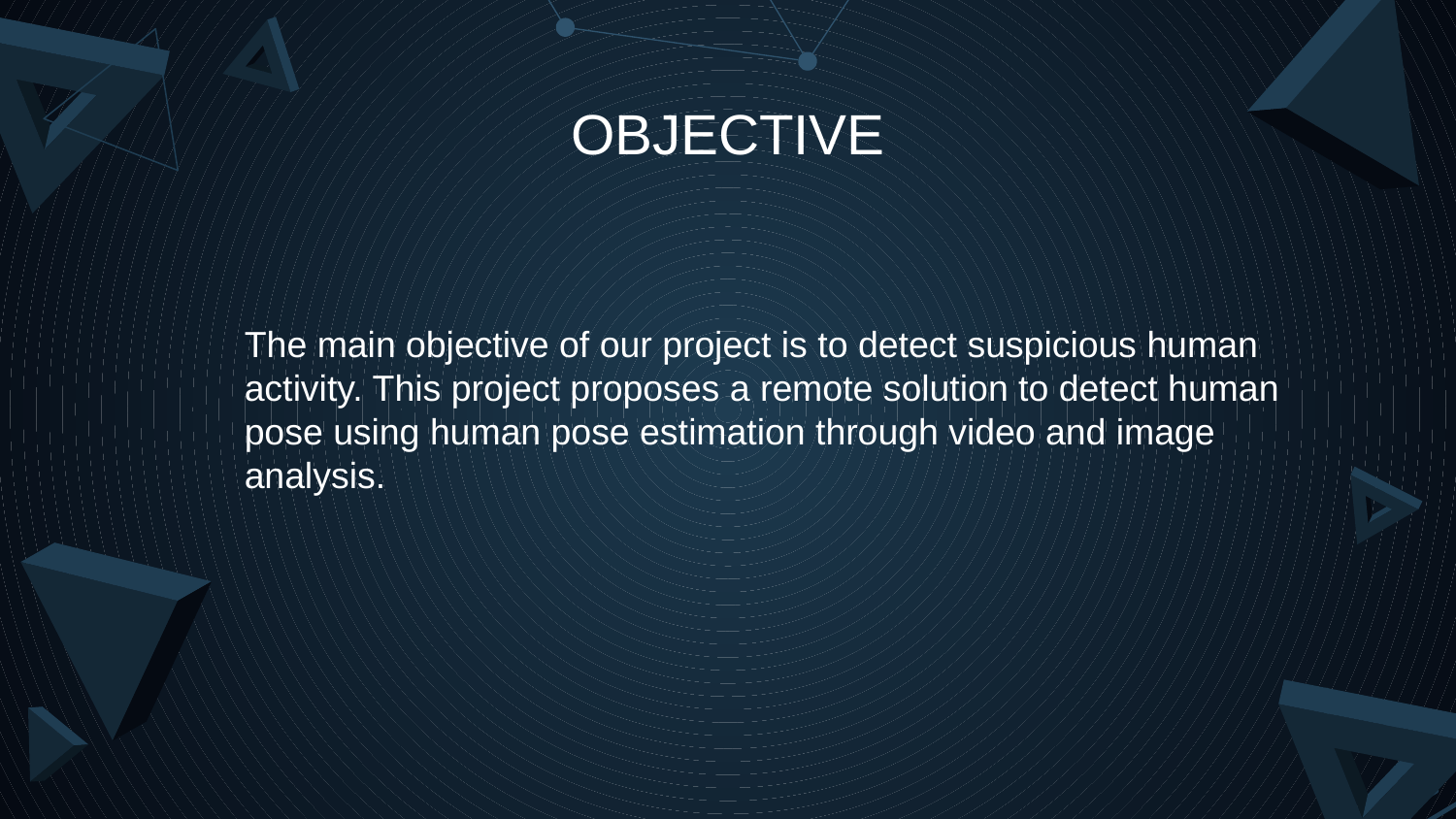

OBJECTIVE

The main objective of our project is to detect suspicious human activity. This project proposes a remote solution to detect human pose using human pose estimation through video and image analysis.